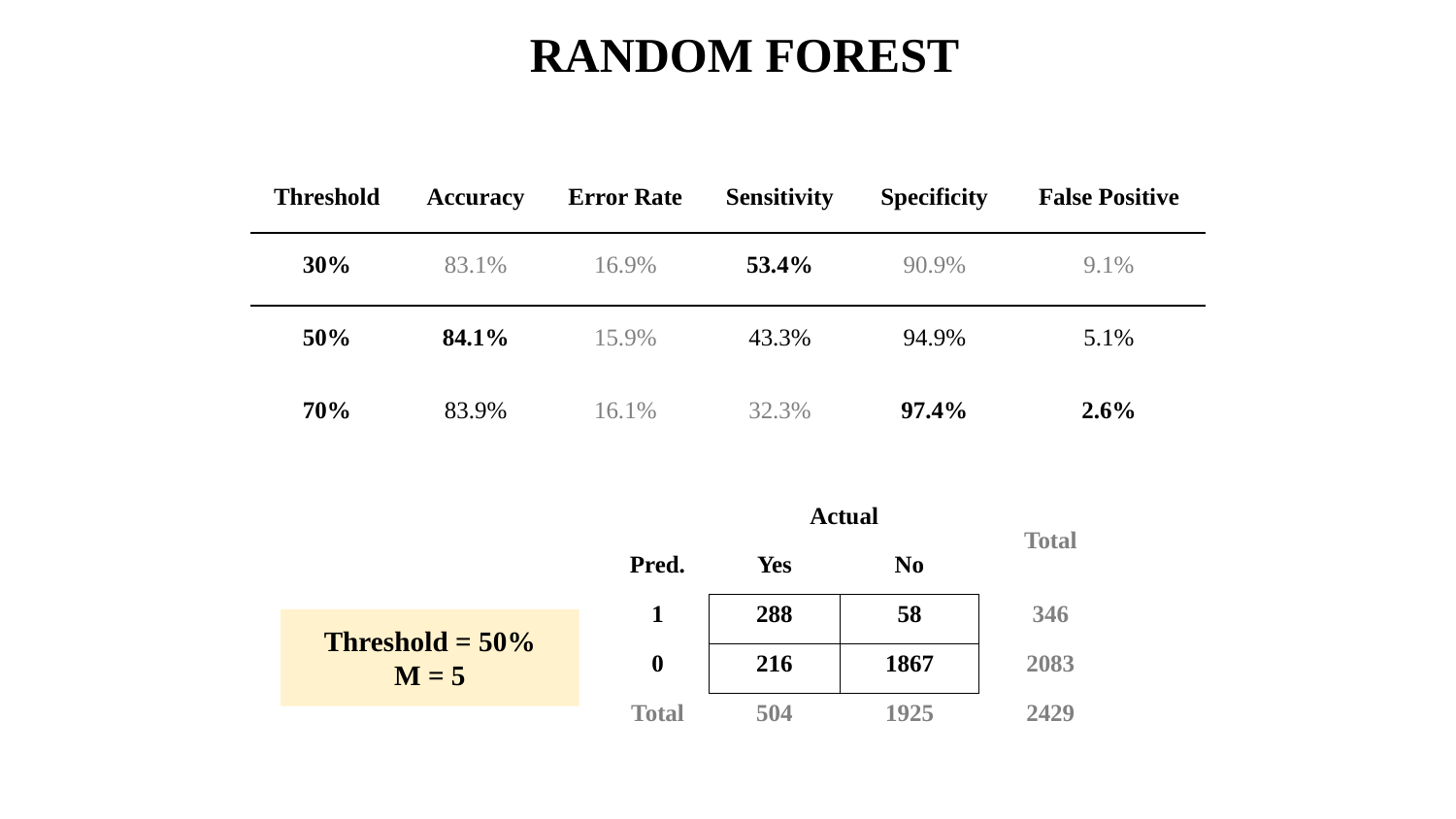

RANDOM FOREST
| Threshold | Accuracy | Error Rate | Sensitivity | Specificity | False Positive |
| --- | --- | --- | --- | --- | --- |
| 30% | 83.1% | 16.9% | 53.4% | 90.9% | 9.1% |
| 50% | 84.1% | 15.9% | 43.3% | 94.9% | 5.1% |
| 70% | 83.9% | 16.1% | 32.3% | 97.4% | 2.6% |
|  | Actual |  | Total |
| --- | --- | --- | --- |
| Pred. | Yes | No |  |
| 1 | 288 | 58 | 346 |
| 0 | 216 | 1867 | 2083 |
| Total | 504 | 1925 | 2429 |
Threshold = 50%
M = 5